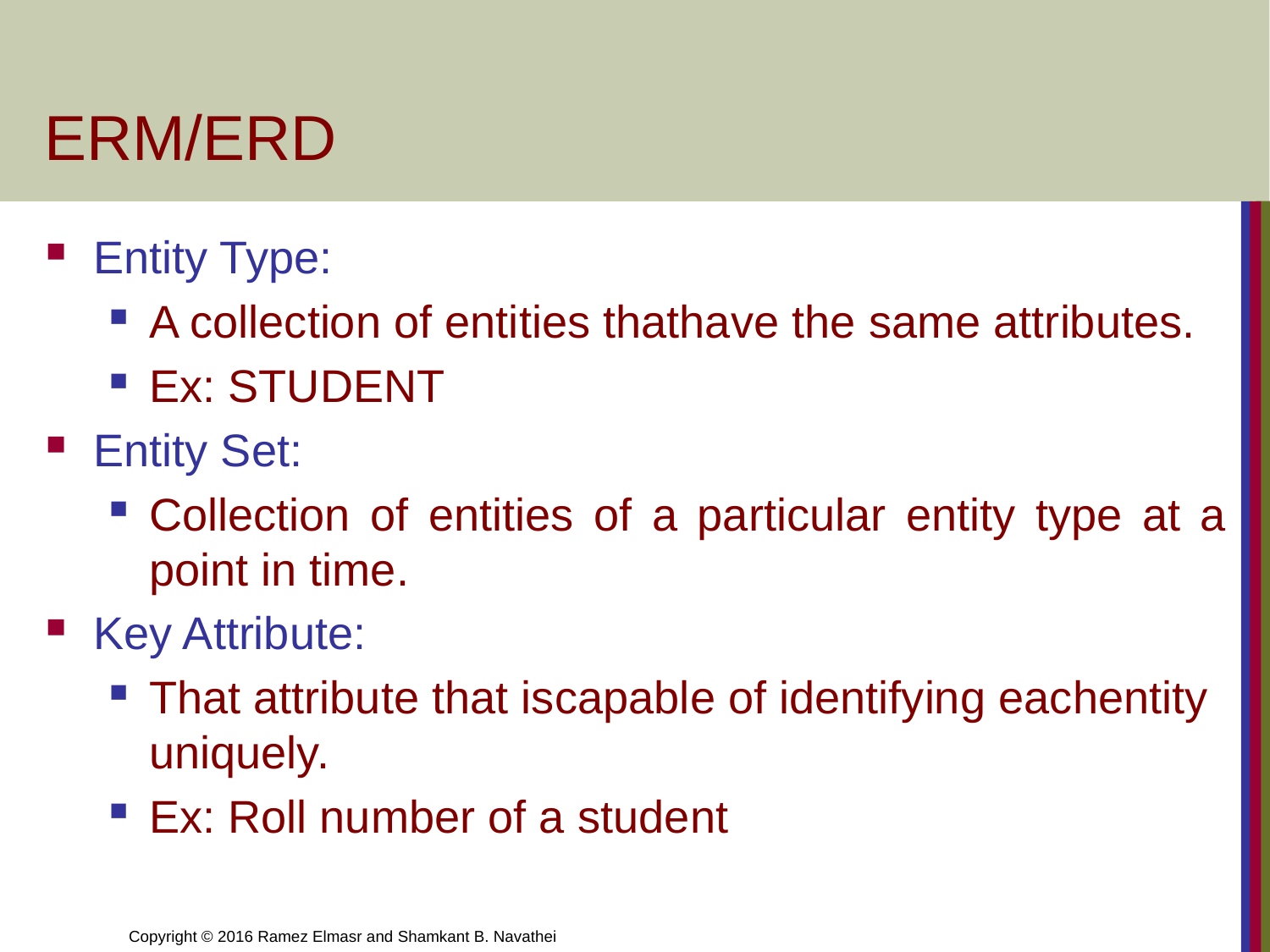

# ERM/ERD
Entity Type:
A collection of entities thathave the same attributes.
Ex: STUDENT
Entity Set:
Collection of entities of a particular entity type at a point in time.
Key Attribute:
That attribute that iscapable of identifying eachentity uniquely.
Ex: Roll number of a student